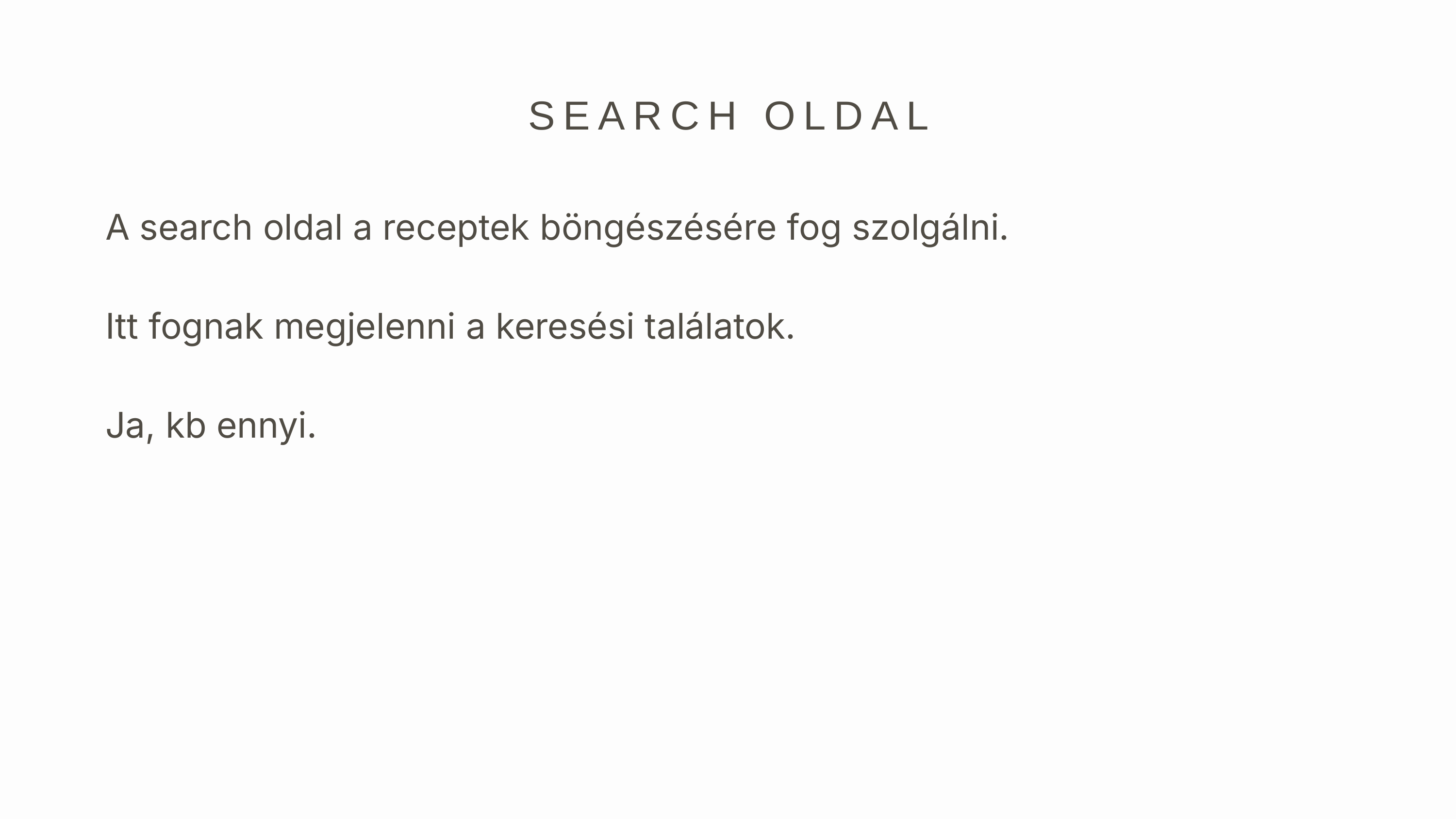

SEARCH OLDAL
A search oldal a receptek böngészésére fog szolgálni.

Itt fognak megjelenni a keresési találatok.

Ja, kb ennyi.